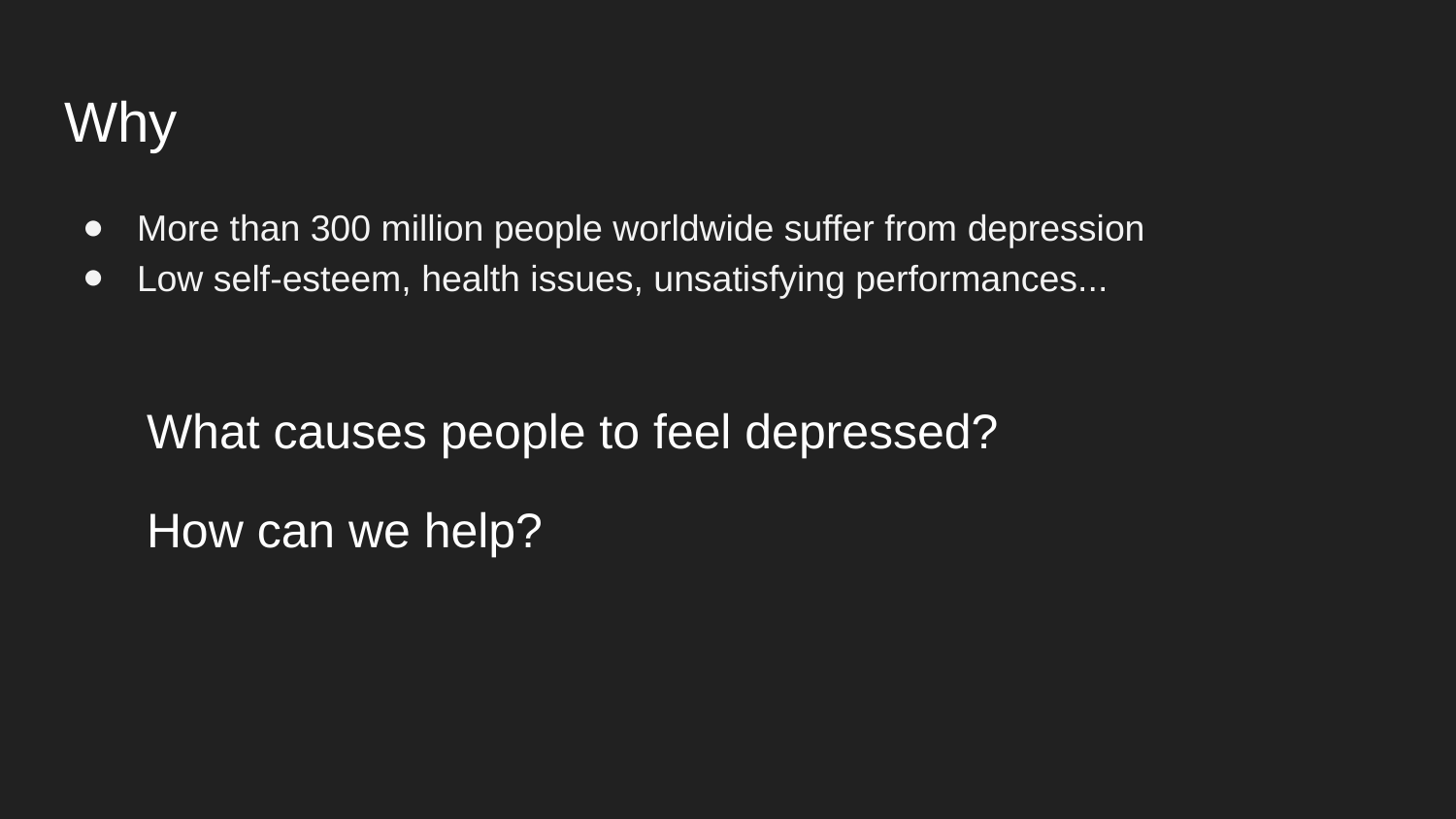

# Why
More than 300 million people worldwide suffer from depression
Low self-esteem, health issues, unsatisfying performances...
What causes people to feel depressed?
How can we help?